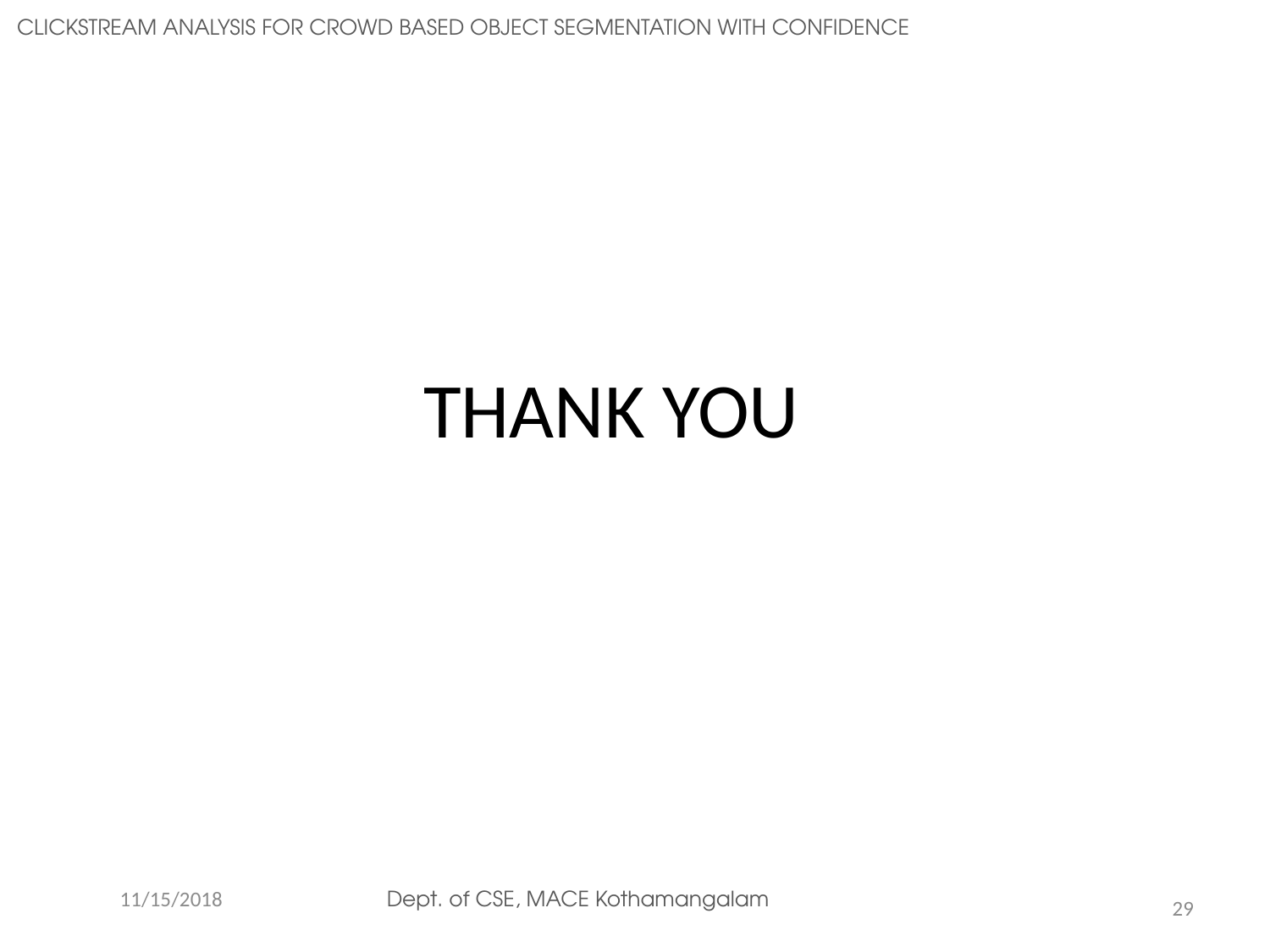

CLICKSTREAM ANALYSIS FOR CROWD BASED OBJECT SEGMENTATION WITH CONFIDENCE

# THANK YOU
11/15/2018
 Dept. of CSE, MACE Kothamangalam
29